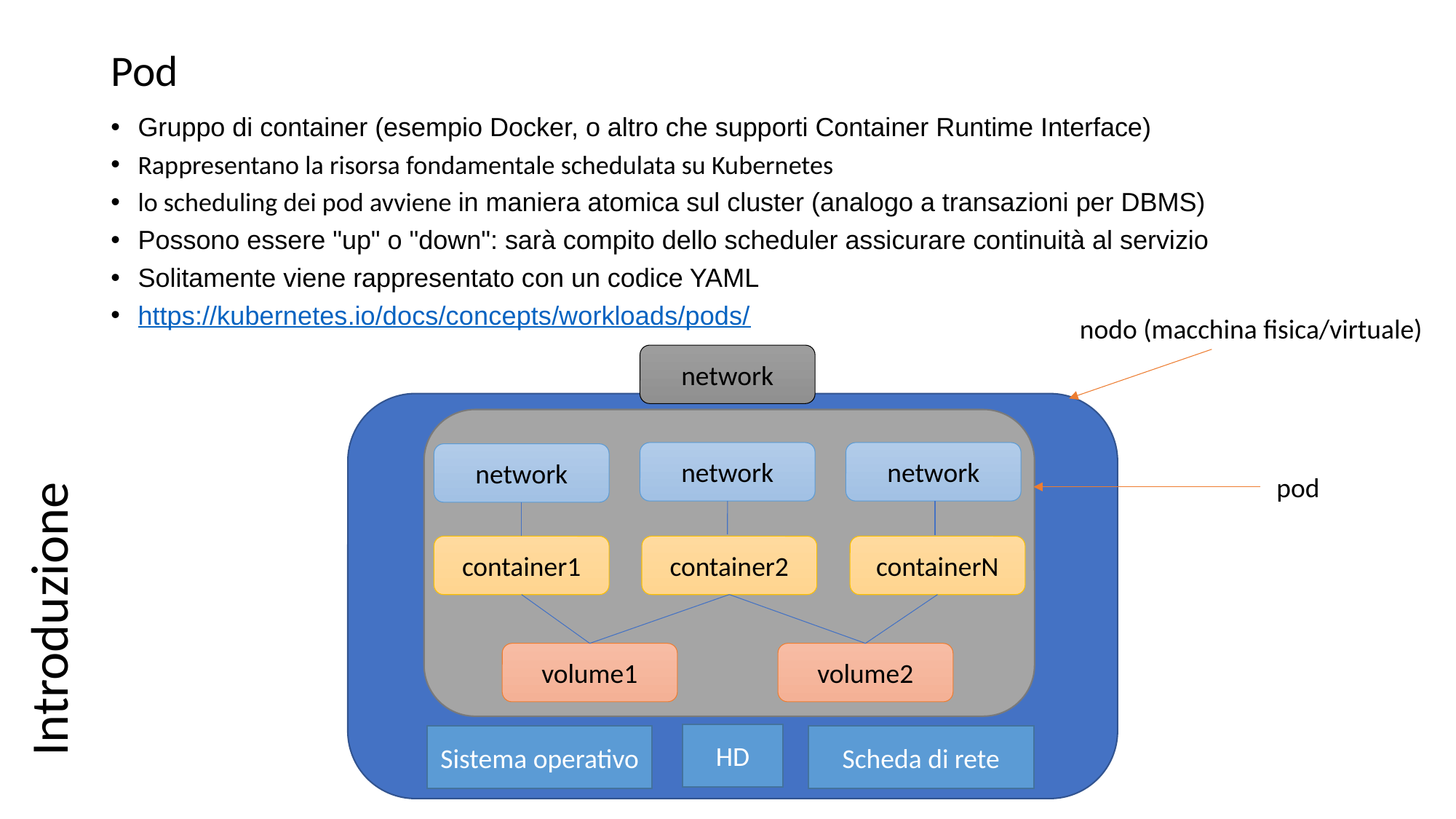

# Pod
Introduzione
Gruppo di container (esempio Docker, o altro che supporti Container Runtime Interface)
Rappresentano la risorsa fondamentale schedulata su Kubernetes
lo scheduling dei pod avviene in maniera atomica sul cluster (analogo a transazioni per DBMS)
Possono essere "up" o "down": sarà compito dello scheduler assicurare continuità al servizio
Solitamente viene rappresentato con un codice YAML
https://kubernetes.io/docs/concepts/workloads/pods/

nodo (macchina fisica/virtuale)
network

network
network
network
pod
container1
container2
containerN
volume1
volume2
HD
Scheda di rete
Sistema operativo